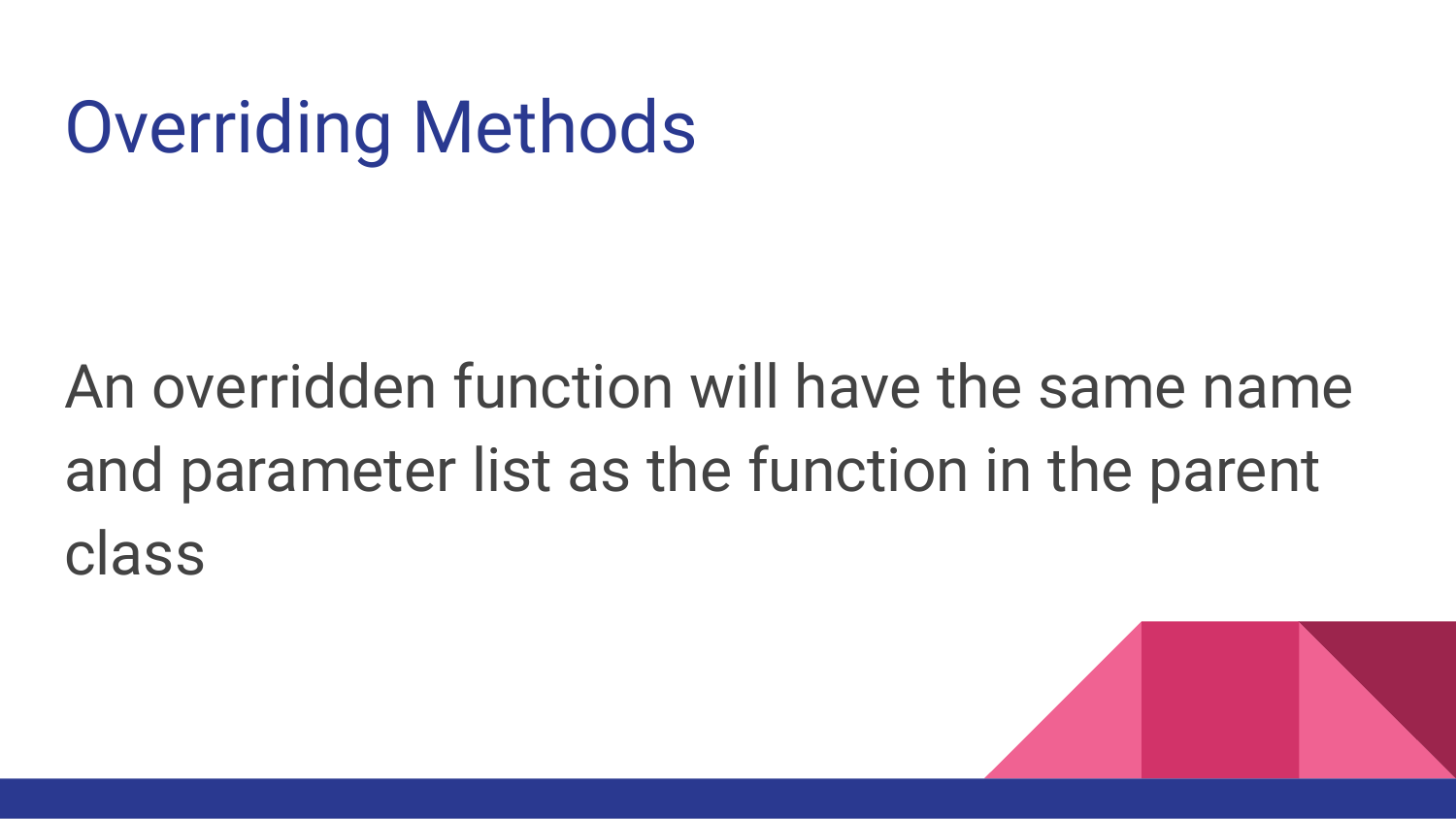

# Overriding Methods
An overridden function will have the same name and parameter list as the function in the parent class